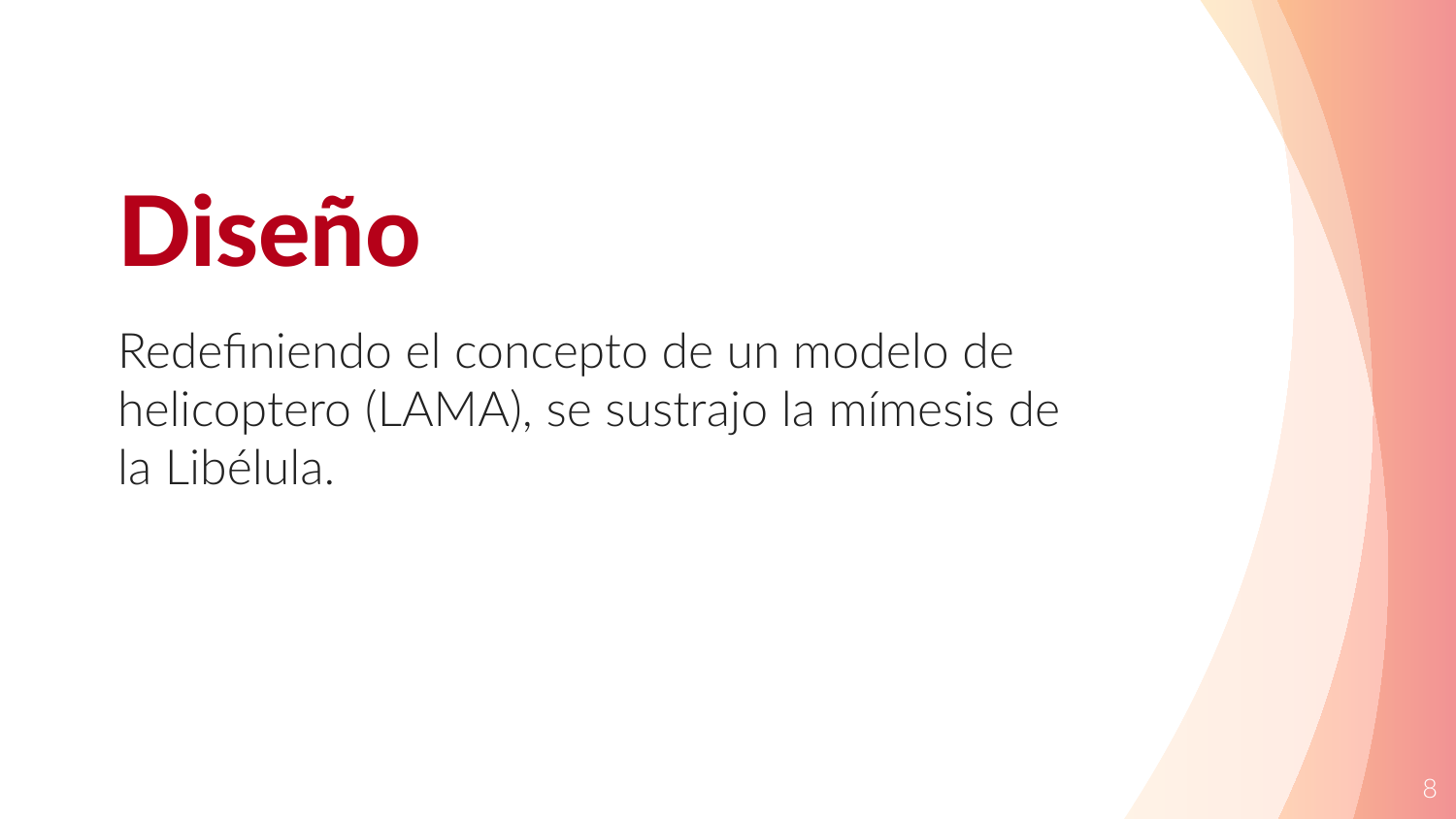

# Diseño
Redefiniendo el concepto de un modelo de helicoptero (LAMA), se sustrajo la mímesis de la Libélula.
8